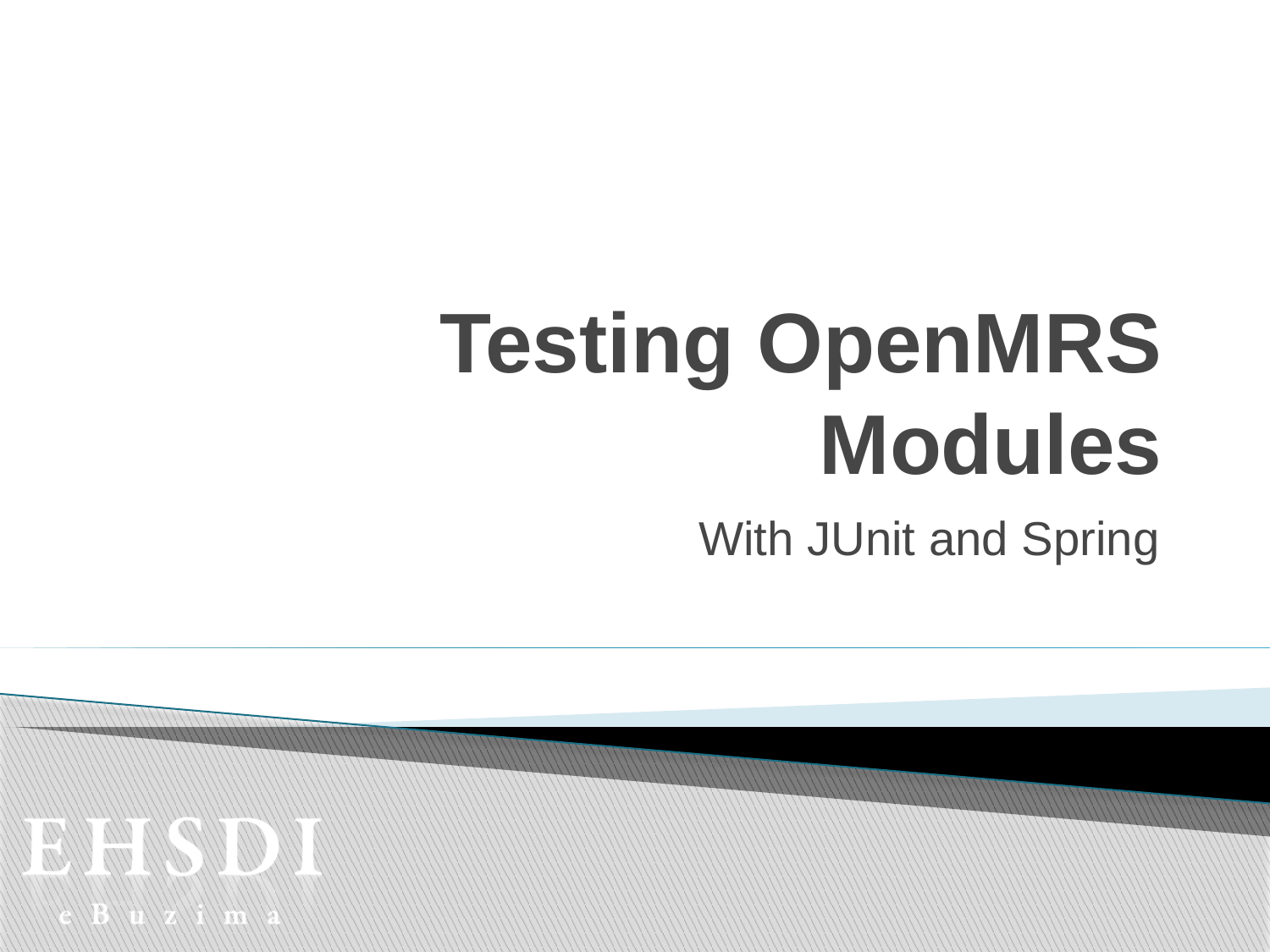

# Testing OpenMRS Modules
With JUnit and Spring